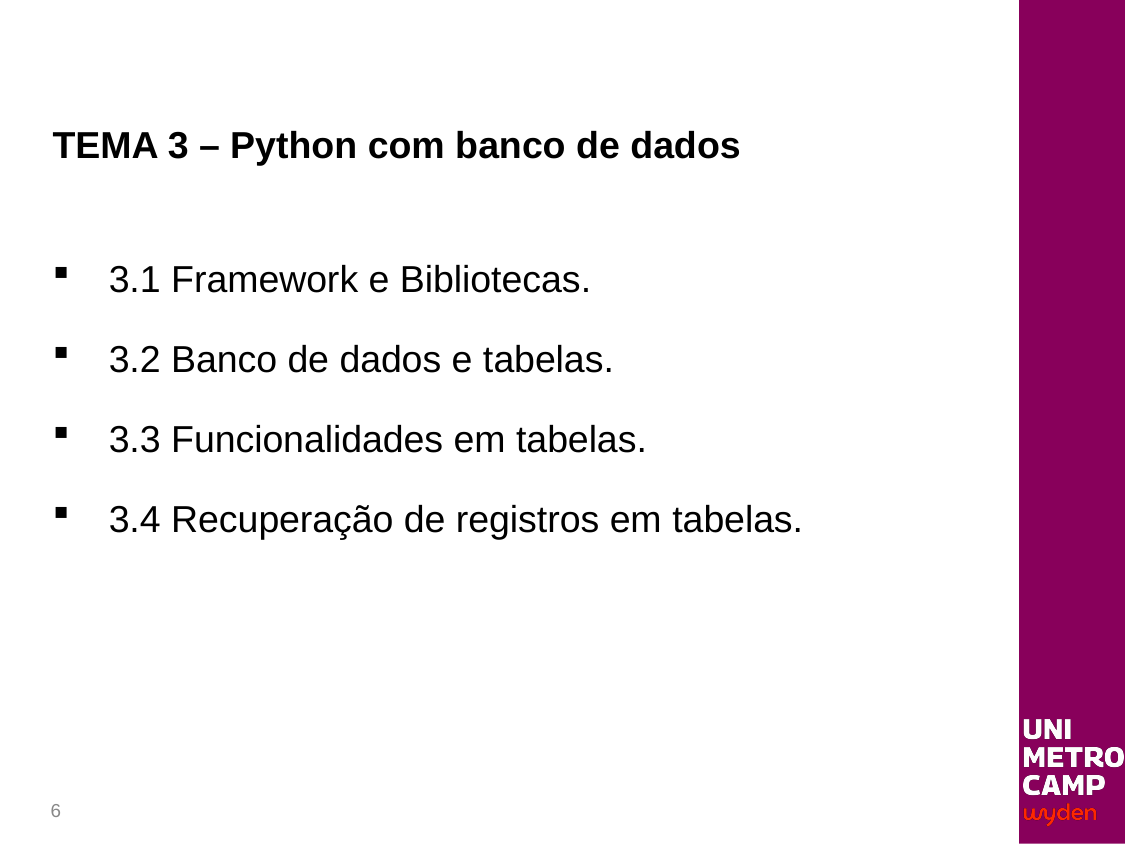

# TEMA 3 – Python com banco de dados
3.1 Framework e Bibliotecas.
3.2 Banco de dados e tabelas.
3.3 Funcionalidades em tabelas.
3.4 Recuperação de registros em tabelas.

6